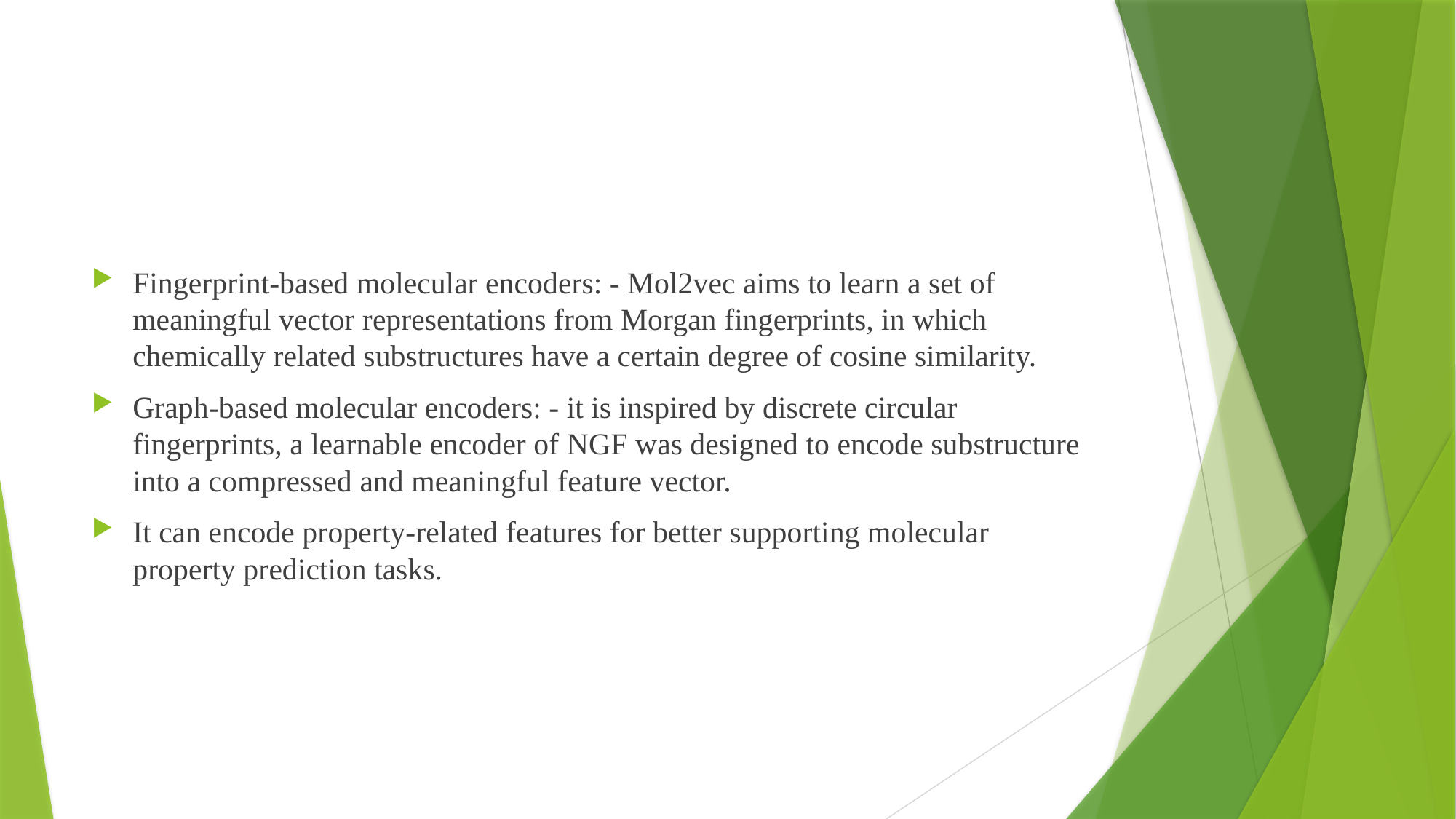

#
Fingerprint-based molecular encoders: - Mol2vec aims to learn a set of meaningful vector representations from Morgan fingerprints, in which chemically related substructures have a certain degree of cosine similarity.
Graph-based molecular encoders: - it is inspired by discrete circular fingerprints, a learnable encoder of NGF was designed to encode substructure into a compressed and meaningful feature vector.
It can encode property-related features for better supporting molecular property prediction tasks.